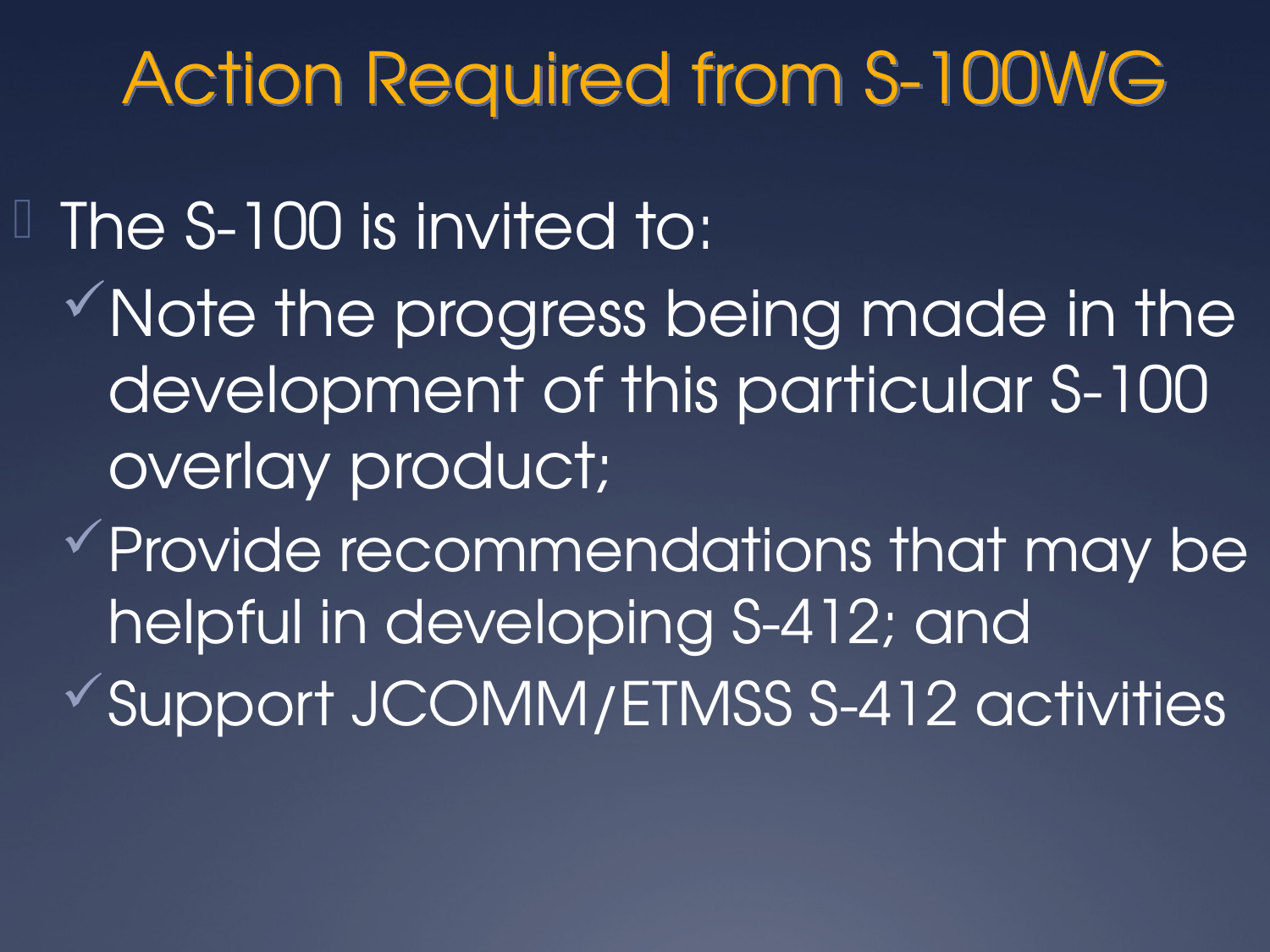

# Action Required from S-100WG
The S-100 is invited to:
Note the progress being made in the development of this particular S-100 overlay product;
Provide recommendations that may be helpful in developing S-412; and
Support JCOMM/ETMSS S-412 activities